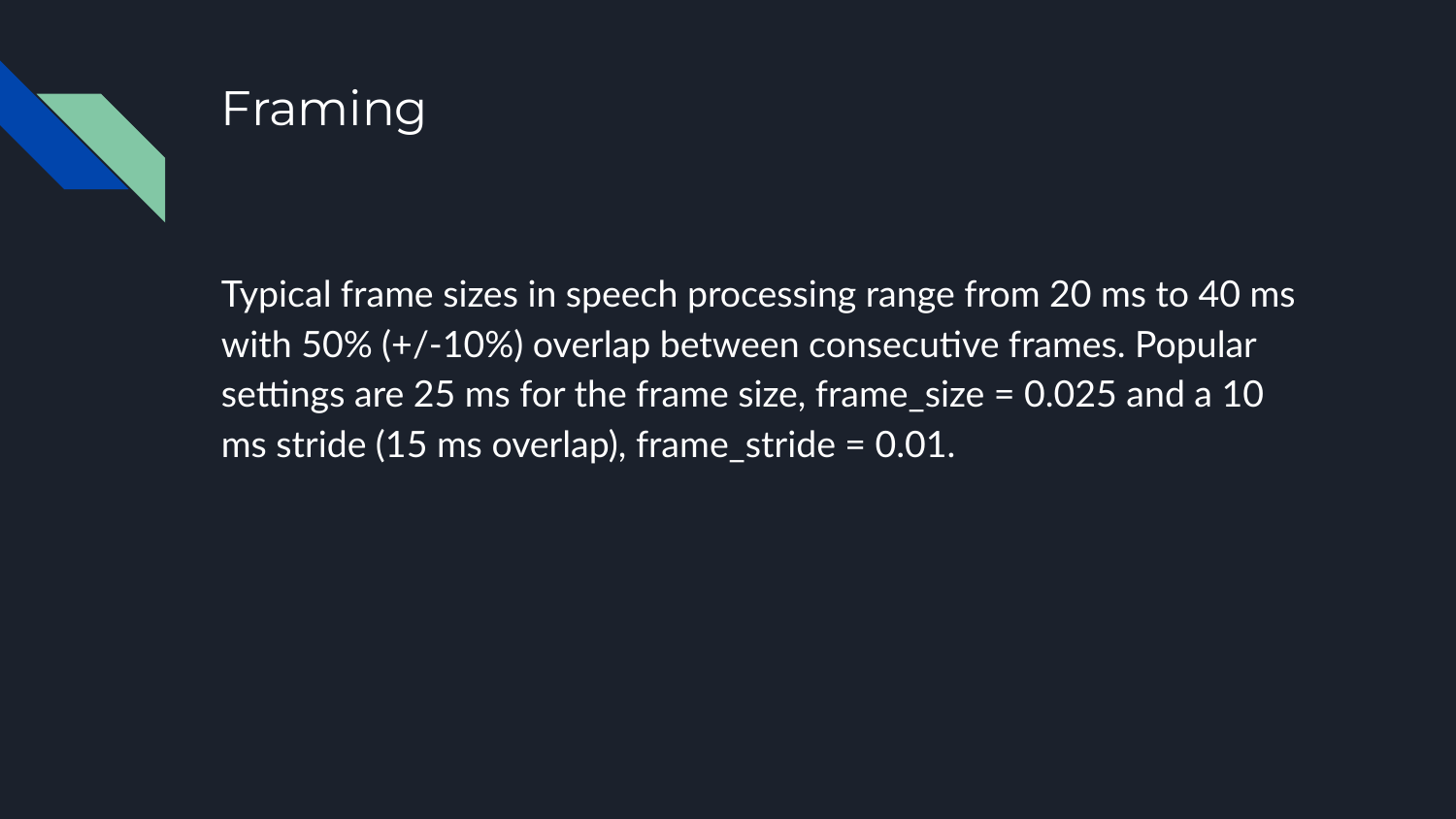

# Framing
Typical frame sizes in speech processing range from 20 ms to 40 ms with 50% (+/-10%) overlap between consecutive frames. Popular settings are 25 ms for the frame size, frame_size = 0.025 and a 10 ms stride (15 ms overlap), frame_stride = 0.01.